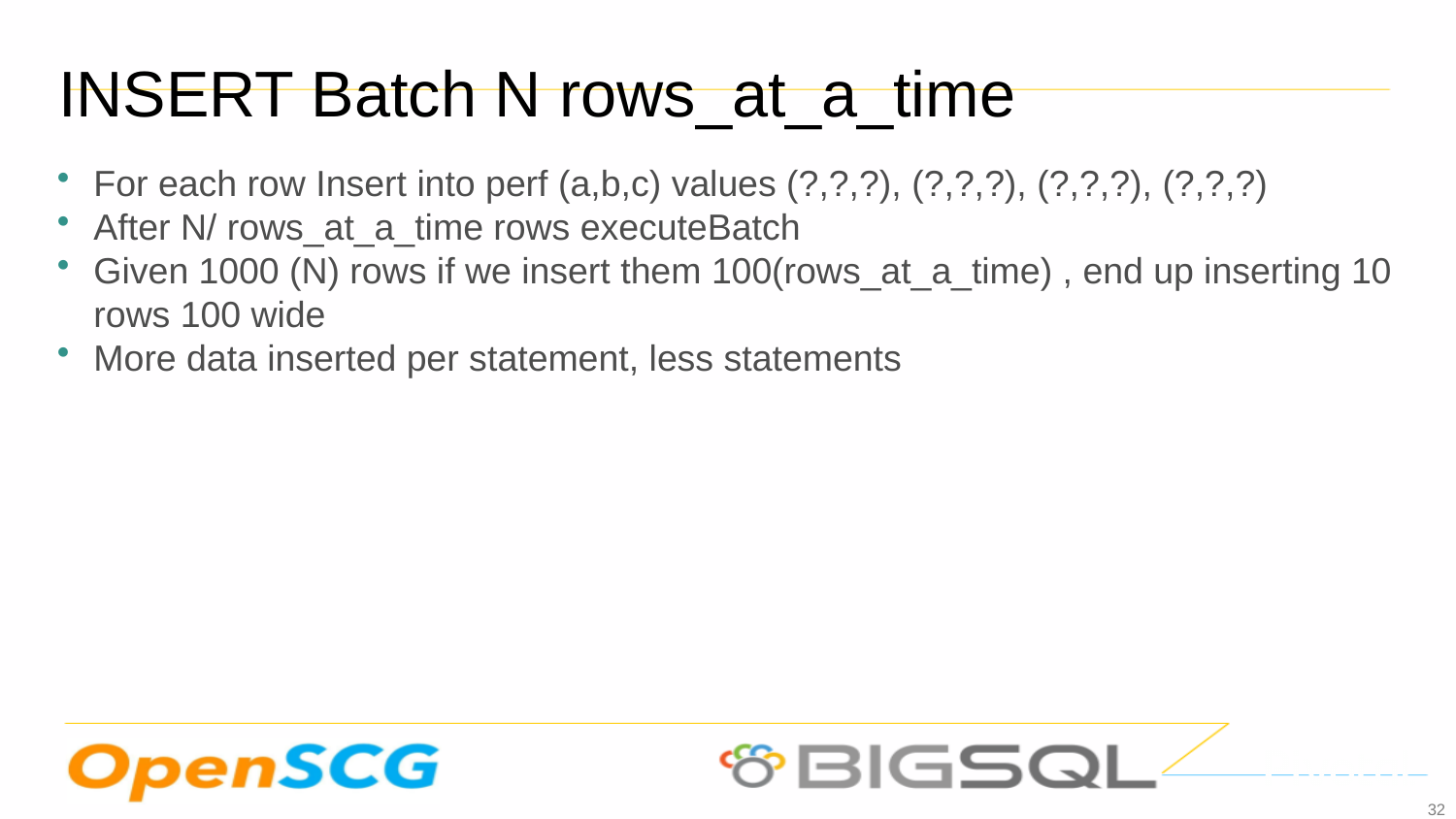

INSERT Batch N rows_at_a_time
For each row Insert into perf (a,b,c) values (?,?,?), (?,?,?), (?,?,?), (?,?,?)
After N/ rows_at_a_time rows executeBatch
Given 1000 (N) rows if we insert them 100(rows_at_a_time) , end up inserting 10 rows 100 wide
More data inserted per statement, less statements